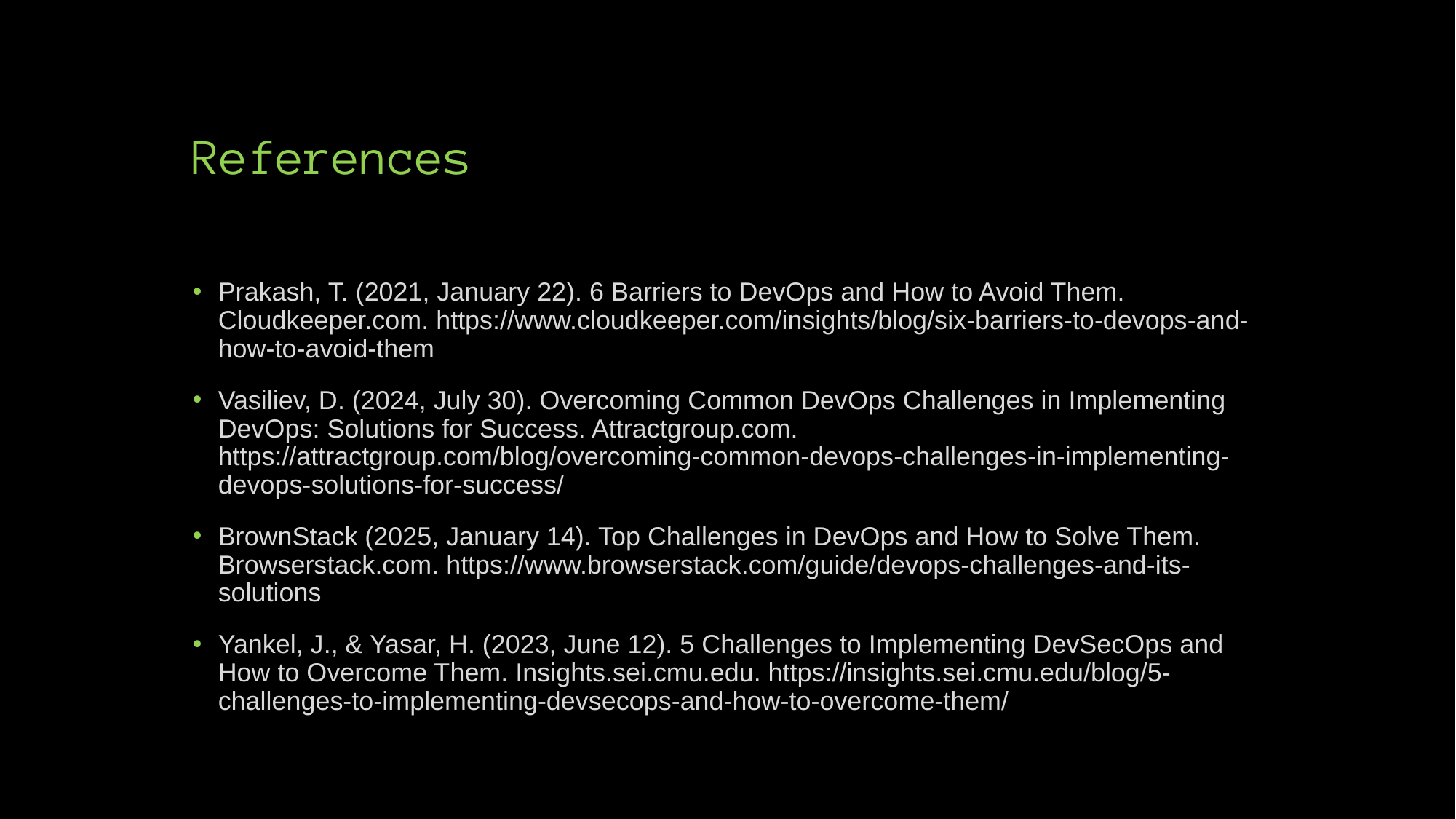

# References

Prakash, T. (2021, January 22). 6 Barriers to DevOps and How to Avoid Them. Cloudkeeper.com. https://www.cloudkeeper.com/insights/blog/six-barriers-to-devops-and-how-to-avoid-them
Vasiliev, D. (2024, July 30). Overcoming Common DevOps Challenges in Implementing DevOps: Solutions for Success. Attractgroup.com. https://attractgroup.com/blog/overcoming-common-devops-challenges-in-implementing-devops-solutions-for-success/
BrownStack (2025, January 14). Top Challenges in DevOps and How to Solve Them. Browserstack.com. https://www.browserstack.com/guide/devops-challenges-and-its-solutions
Yankel, J., & Yasar, H. (2023, June 12). 5 Challenges to Implementing DevSecOps and How to Overcome Them. Insights.sei.cmu.edu. https://insights.sei.cmu.edu/blog/5-challenges-to-implementing-devsecops-and-how-to-overcome-them/